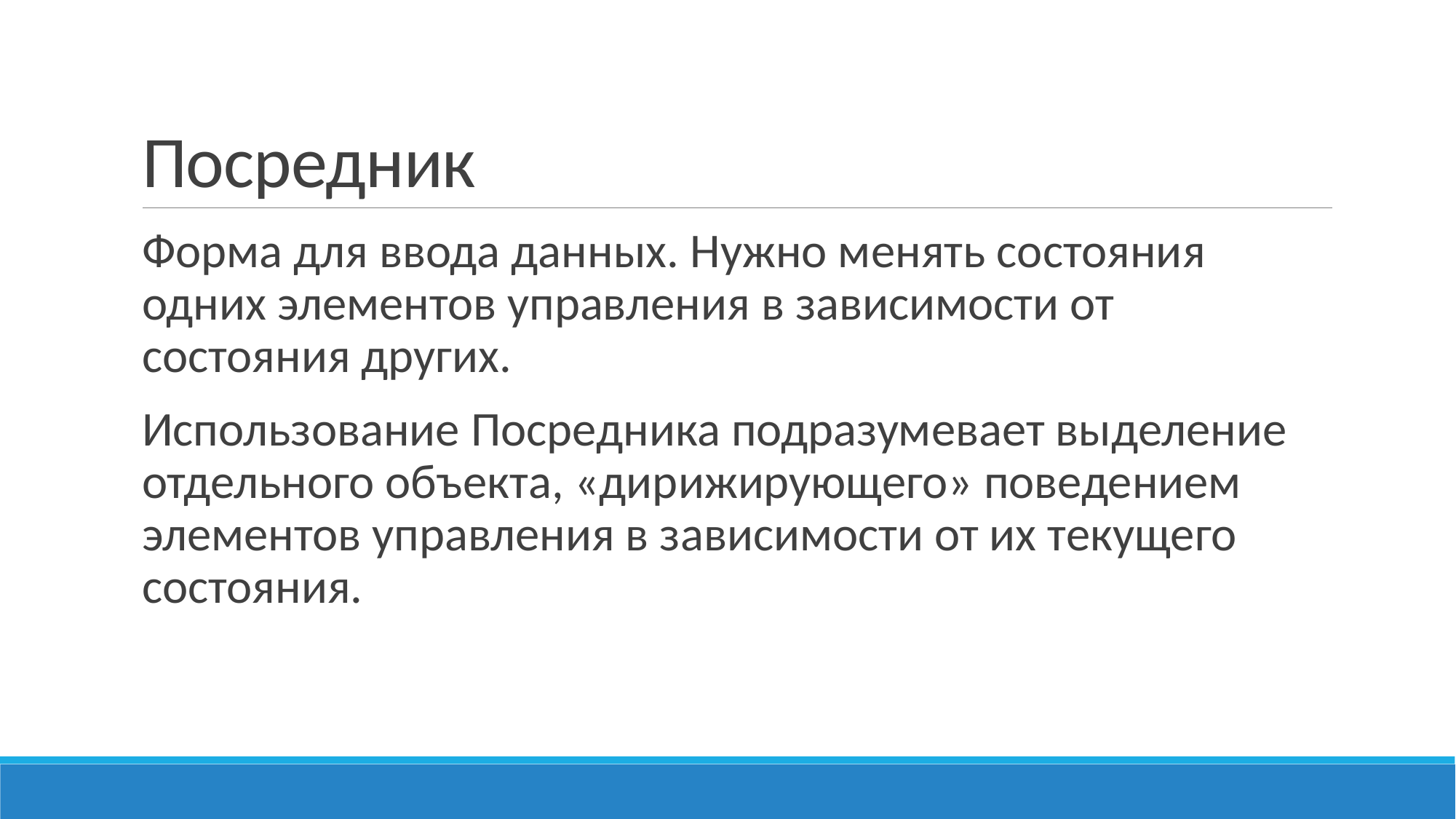

# Посредник
Форма для ввода данных. Нужно менять состояния одних элементов управления в зависимости от состояния других.
Использование Посредника подразумевает выделение отдельного объекта, «дирижирующего» поведением элементов управления в зависимости от их текущего состояния.